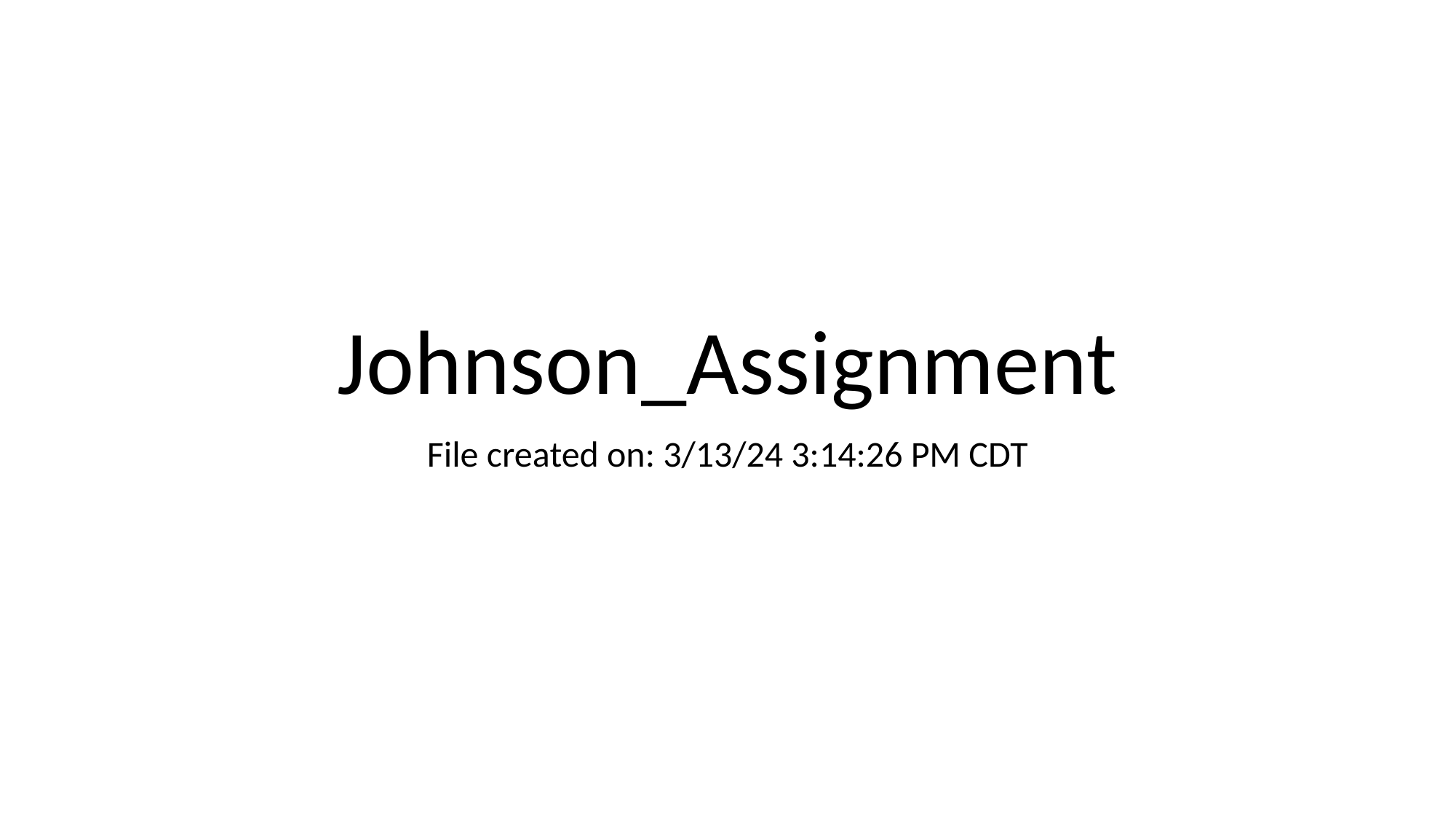

# Johnson_Assignment
File created on: 3/13/24 3:14:26 PM CDT